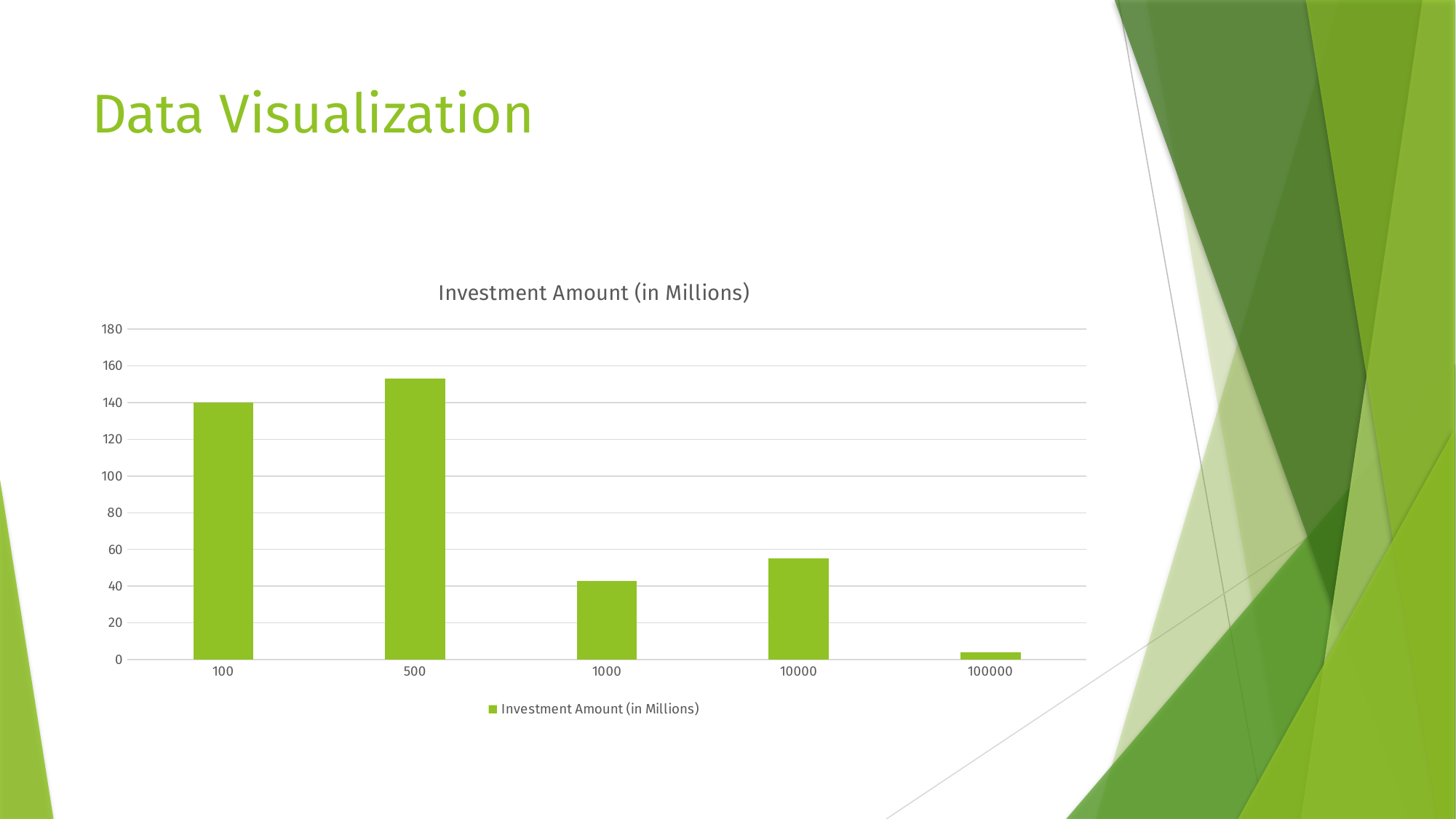

# Data Visualization

### Chart:

| Category |  |
|---|---|
| 100 | 140.0 |
| 500 | 153.0 |
| 1000 | 43.0 |
| 10000 | 55.0 |
| 100000 | 4.0 |